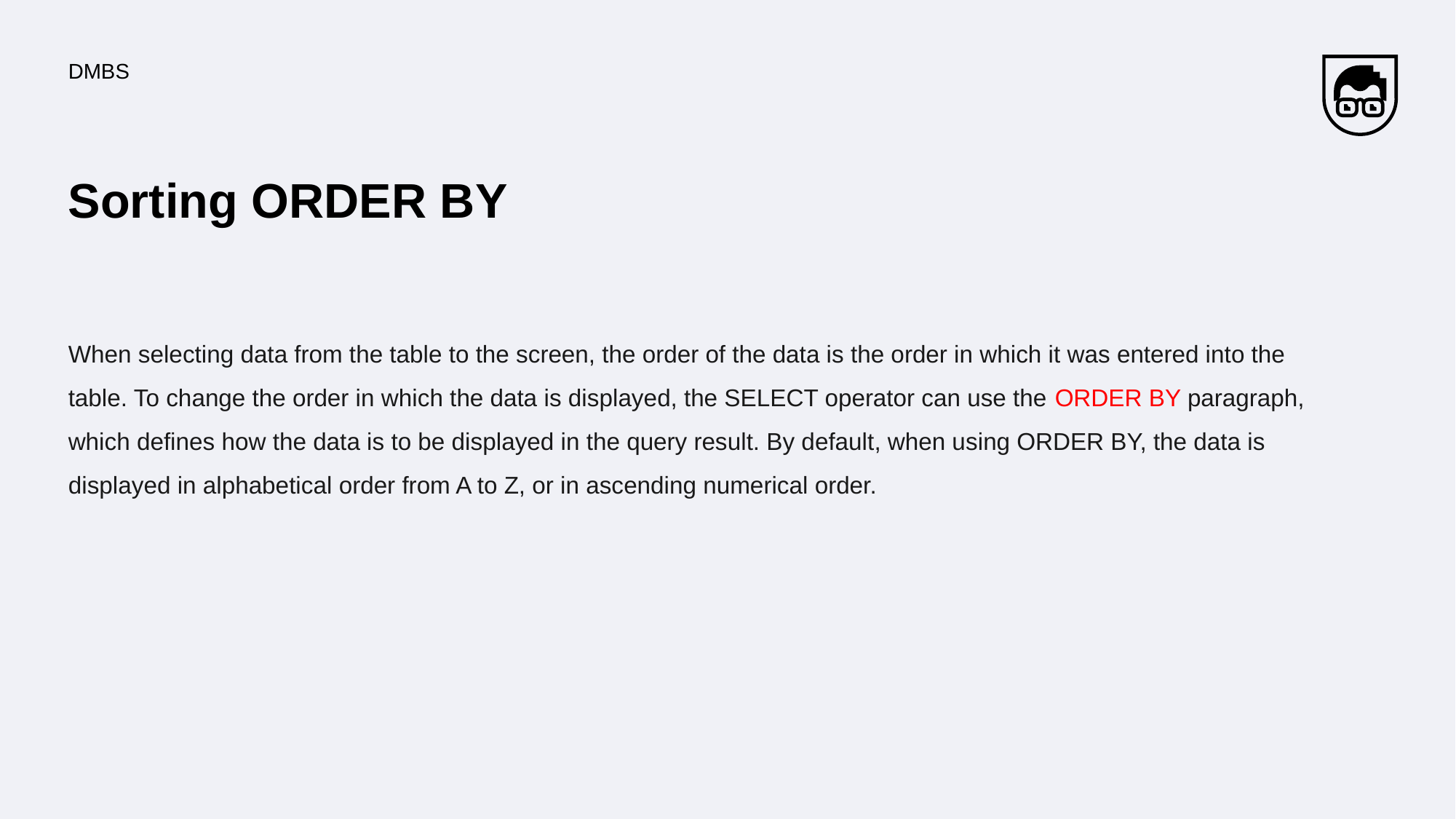

DMBS
# Sorting ORDER BY
When selecting data from the table to the screen, the order of the data is the order in which it was entered into the table. To change the order in which the data is displayed, the SELECT operator can use the ORDER BY paragraph, which defines how the data is to be displayed in the query result. By default, when using ORDER BY, the data is displayed in alphabetical order from A to Z, or in ascending numerical order.